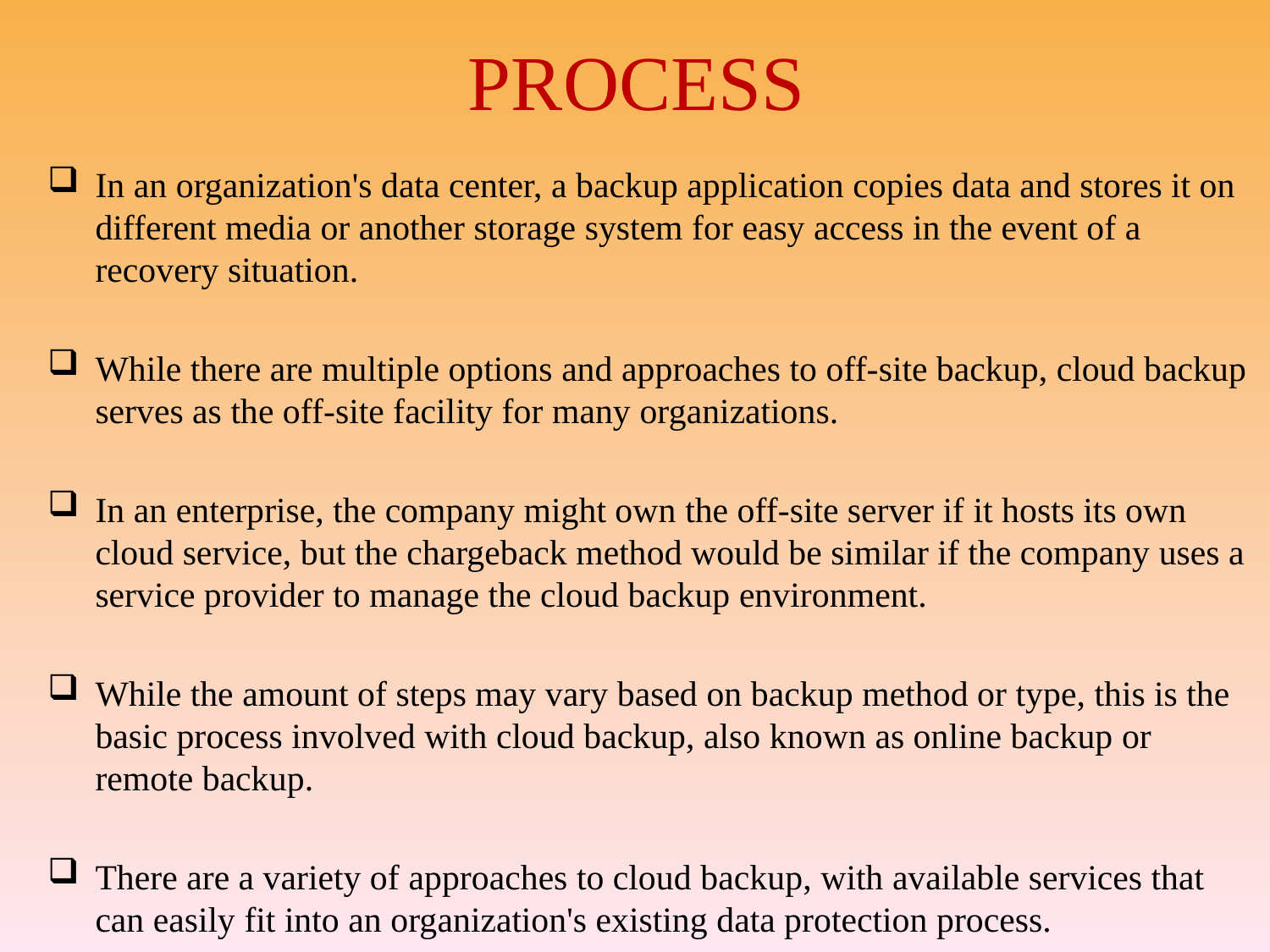

# PROCESS
In an organization's data center, a backup application copies data and stores it on different media or another storage system for easy access in the event of a recovery situation.

While there are multiple options and approaches to off-site backup, cloud backup serves as the off-site facility for many organizations.

In an enterprise, the company might own the off-site server if it hosts its own cloud service, but the chargeback method would be similar if the company uses a service provider to manage the cloud backup environment.

While the amount of steps may vary based on backup method or type, this is the basic process involved with cloud backup, also known as online backup or remote backup.

There are a variety of approaches to cloud backup, with available services that can easily fit into an organization's existing data protection process.